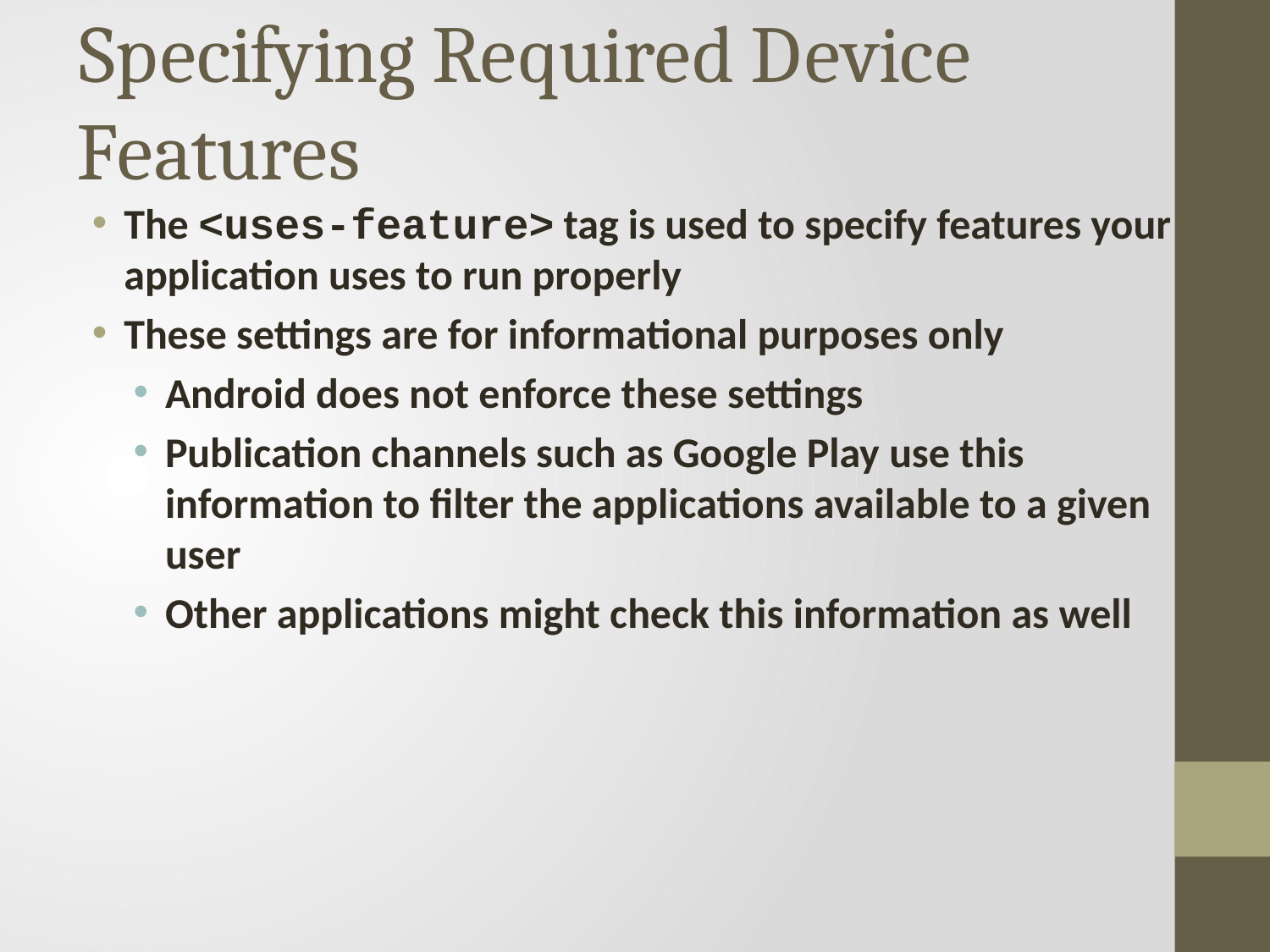

# Specifying Required Device            Features
The <uses-feature> tag is used to specify features your application uses to run properly
These settings are for informational purposes only
Android does not enforce these settings
Publication channels such as Google Play use this                 information to filter the applications available to a given   user
Other applications might check this information as well